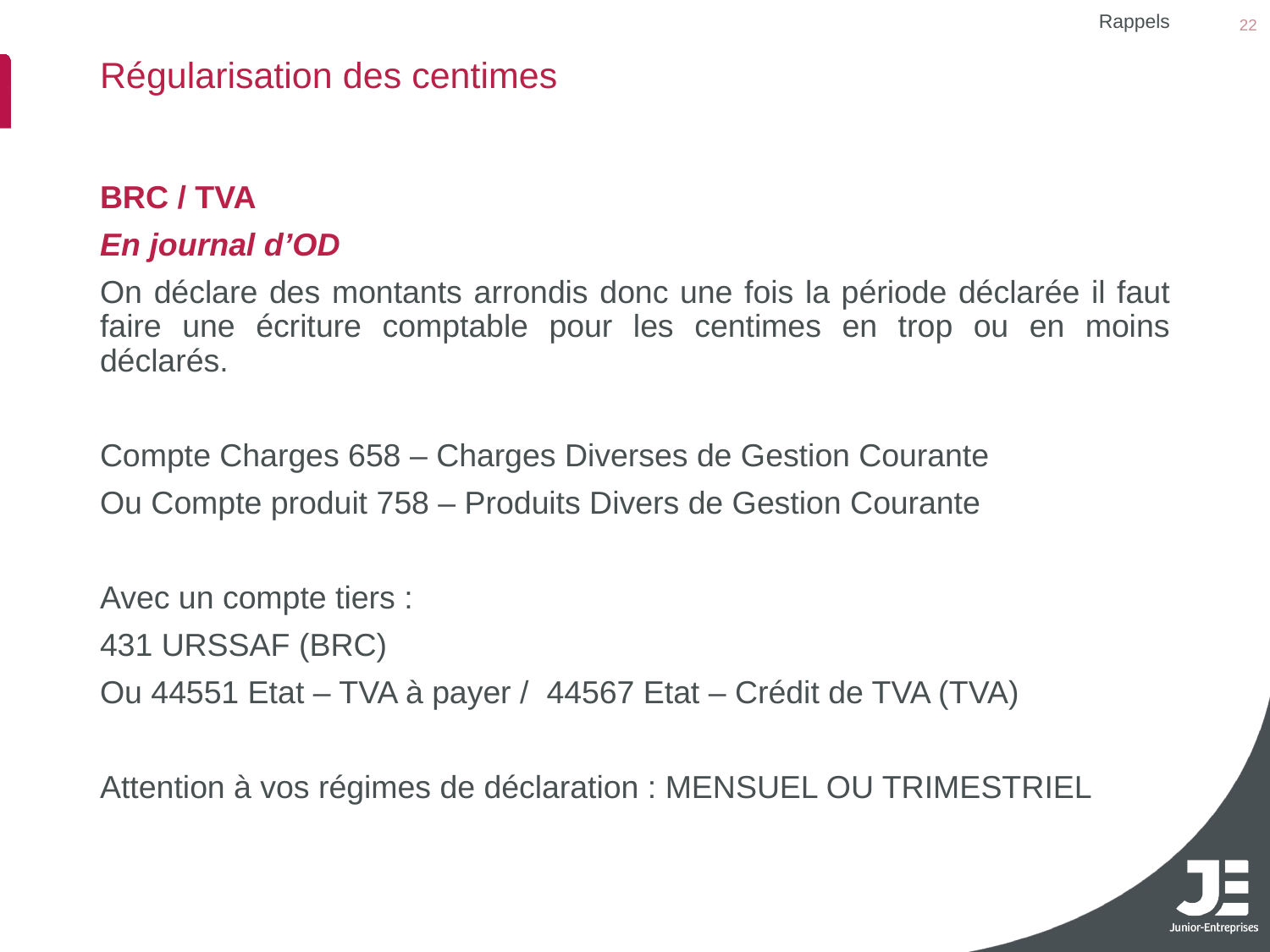

22
Rappels
# Régularisation des centimes

BRC / TVA
En journal d’OD
On déclare des montants arrondis donc une fois la période déclarée il faut faire une écriture comptable pour les centimes en trop ou en moins déclarés.

Compte Charges 658 – Charges Diverses de Gestion Courante
Ou Compte produit 758 – Produits Divers de Gestion Courante

Avec un compte tiers :
431 URSSAF (BRC)
Ou 44551 Etat – TVA à payer /  44567 Etat – Crédit de TVA (TVA)

Attention à vos régimes de déclaration : MENSUEL OU TRIMESTRIEL